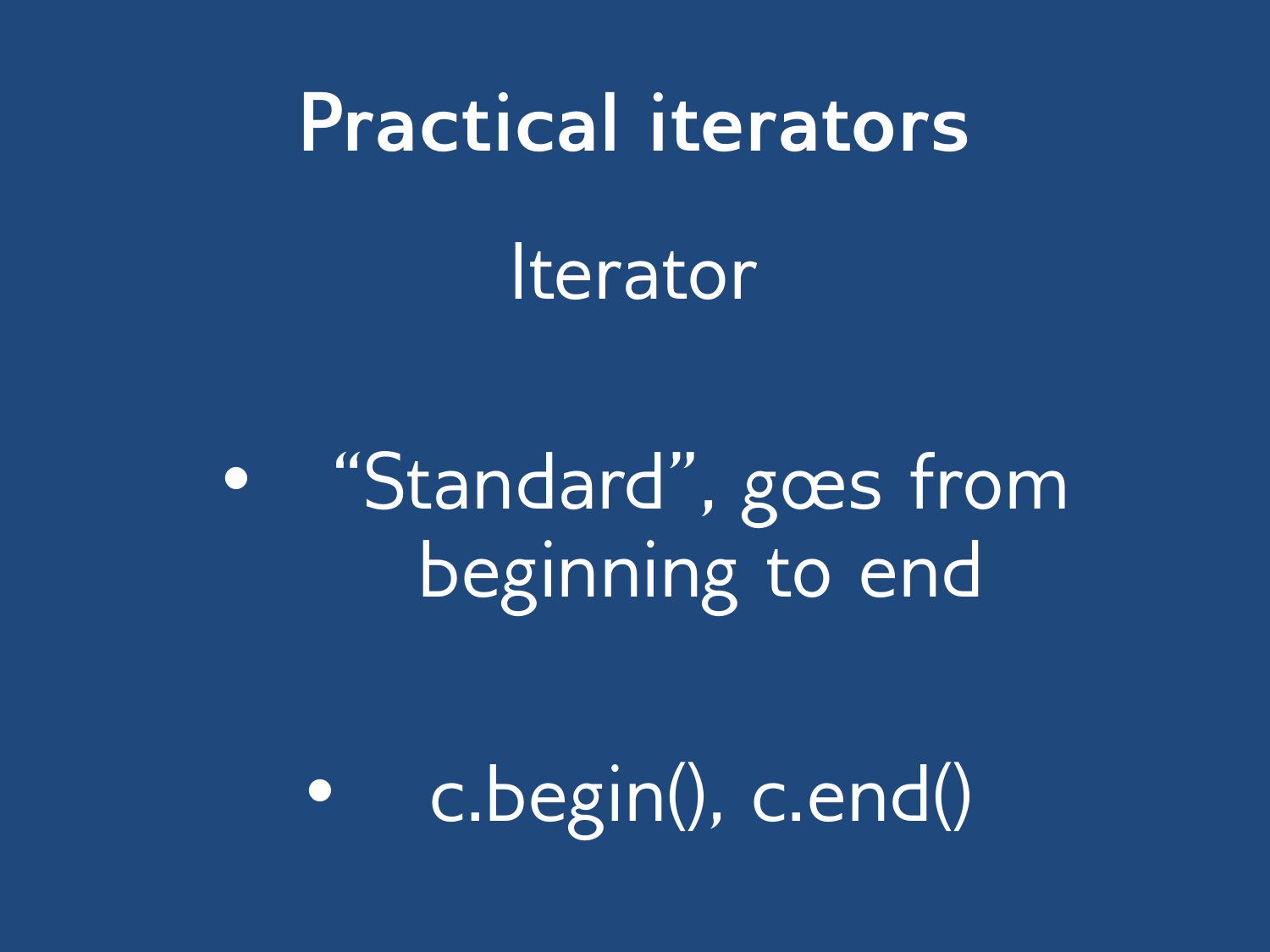

# Practical iterators
Iterator

“Standard”, goes from beginning to end

c.begin(), c.end()